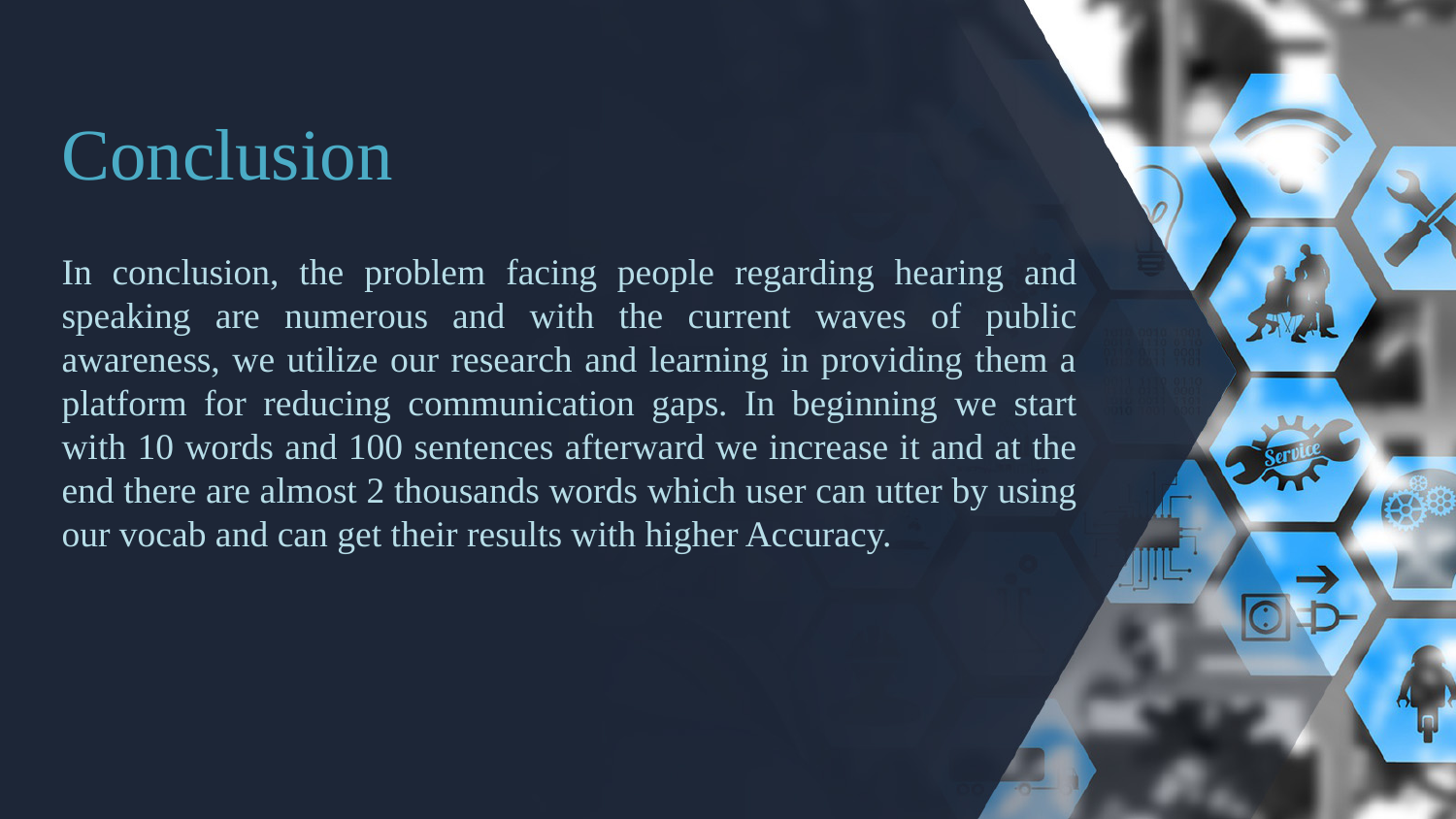

# Conclusion

In conclusion, the problem facing people regarding hearing and speaking are numerous and with the current waves of public awareness, we utilize our research and learning in providing them a platform for reducing communication gaps. In beginning we start with 10 words and 100 sentences afterward we increase it and at the end there are almost 2 thousands words which user can utter by using our vocab and can get their results with higher Accuracy.